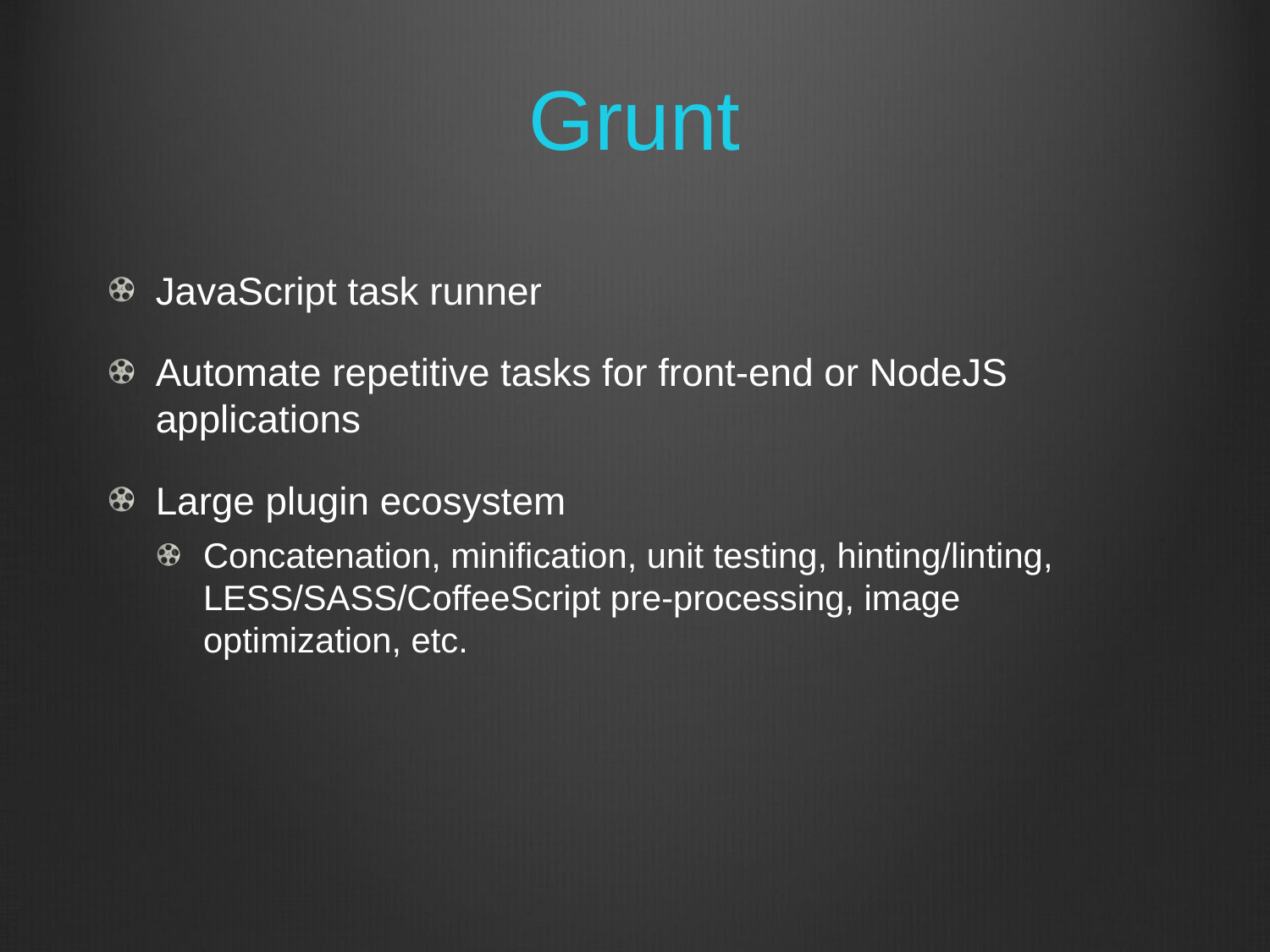

# Grunt
JavaScript task runner
Automate repetitive tasks for front-end or NodeJS applications
Large plugin ecosystem
Concatenation, minification, unit testing, hinting/linting, LESS/SASS/CoffeeScript pre-processing, image optimization, etc.